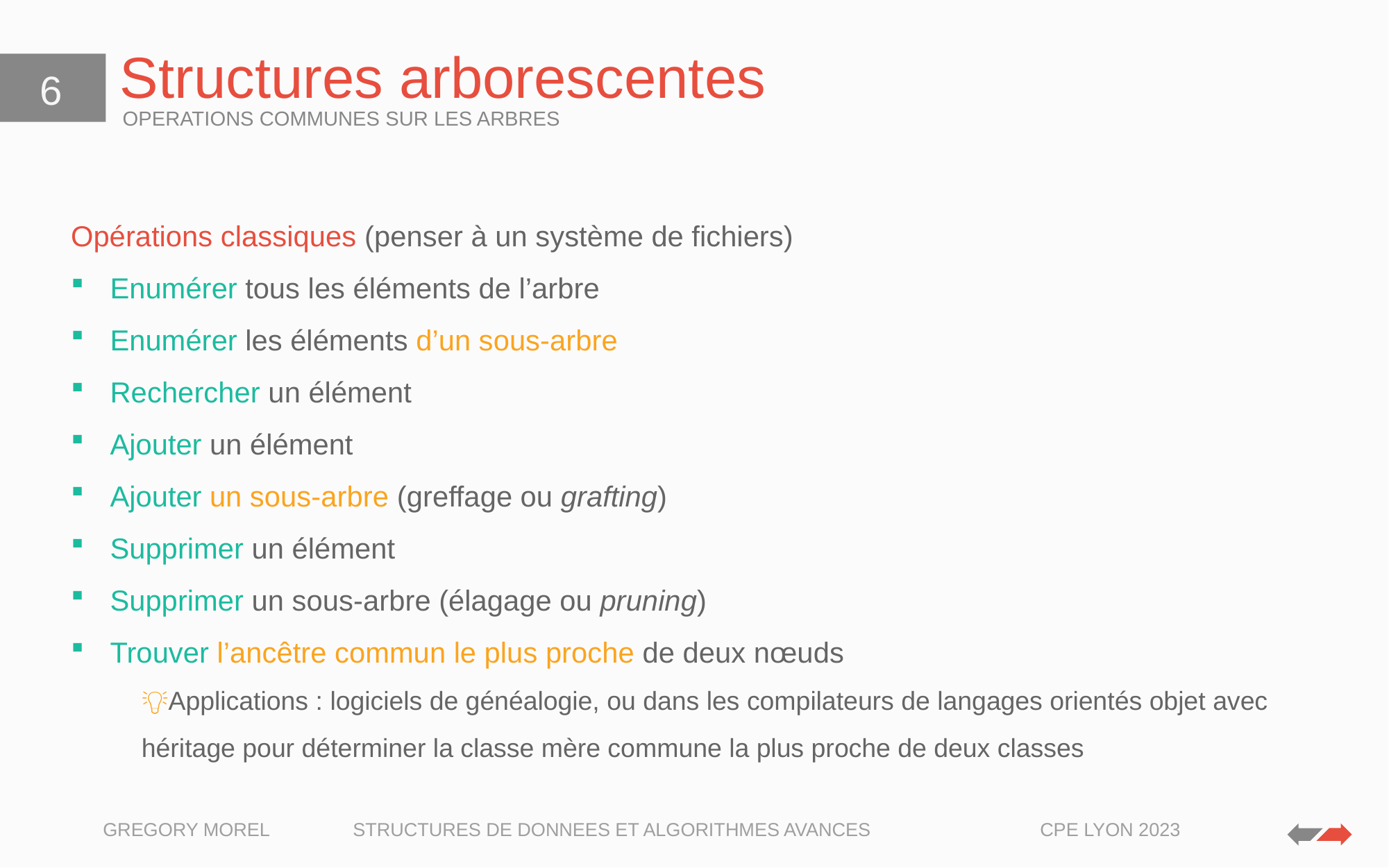

# Structures arborescentes
6
OPERATIONS COMMUNES SUR LES ARBRES
Opérations classiques (penser à un système de fichiers)
Enumérer tous les éléments de l’arbre
Enumérer les éléments d’un sous-arbre
Rechercher un élément
Ajouter un élément
Ajouter un sous-arbre (greffage ou grafting)
Supprimer un élément
Supprimer un sous-arbre (élagage ou pruning)
Trouver l’ancêtre commun le plus proche de deux nœuds
💡Applications : logiciels de généalogie, ou dans les compilateurs de langages orientés objet avec héritage pour déterminer la classe mère commune la plus proche de deux classes